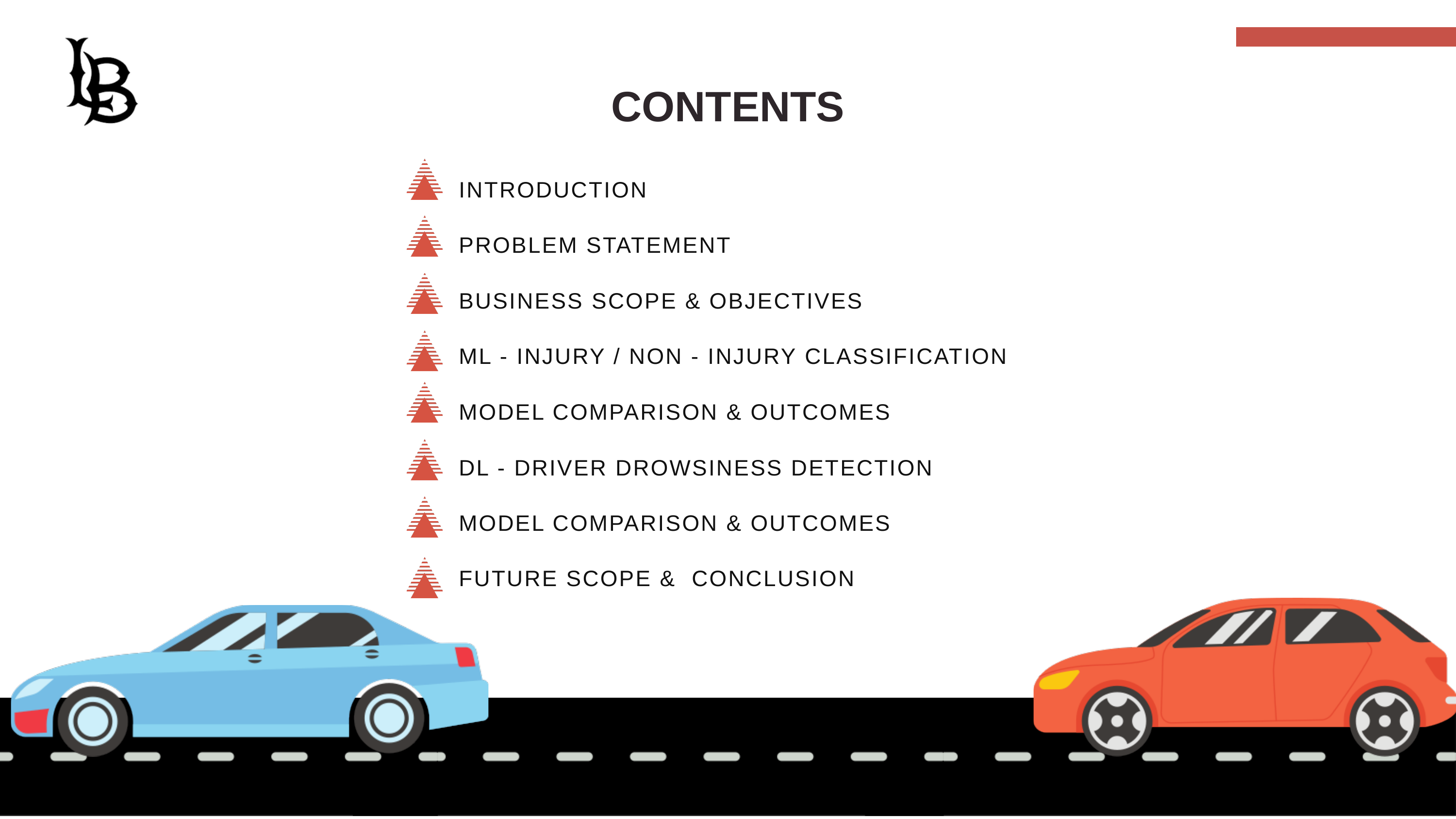

CONTENTS
INTRODUCTION
PROBLEM STATEMENT
BUSINESS SCOPE & OBJECTIVES
ML - INJURY / NON - INJURY CLASSIFICATION
MODEL COMPARISON & OUTCOMES
DL - DRIVER DROWSINESS DETECTION
MODEL COMPARISON & OUTCOMES
FUTURE SCOPE &  CONCLUSION